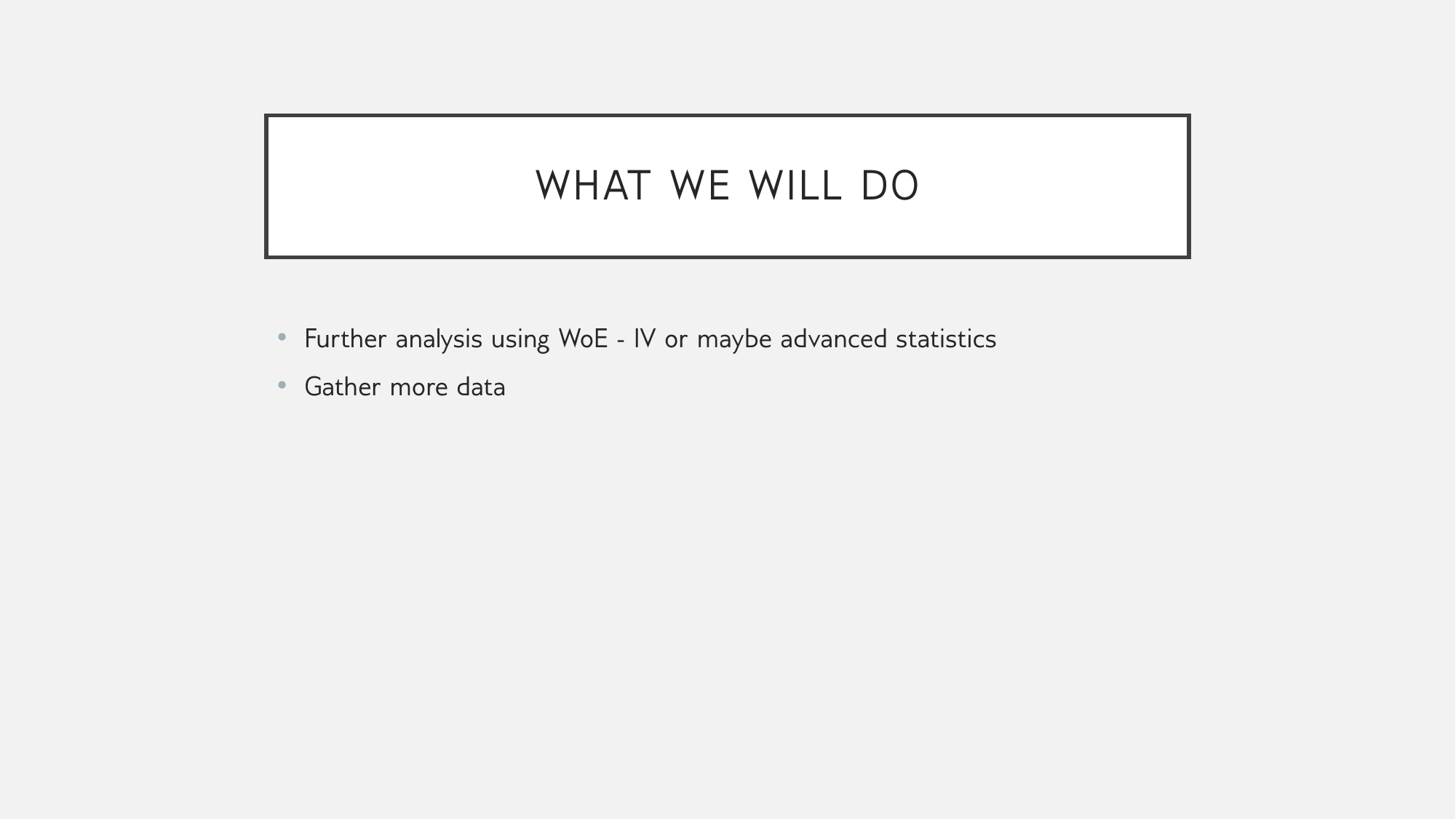

# What we will do
Further analysis using WoE - IV or maybe advanced statistics
Gather more data